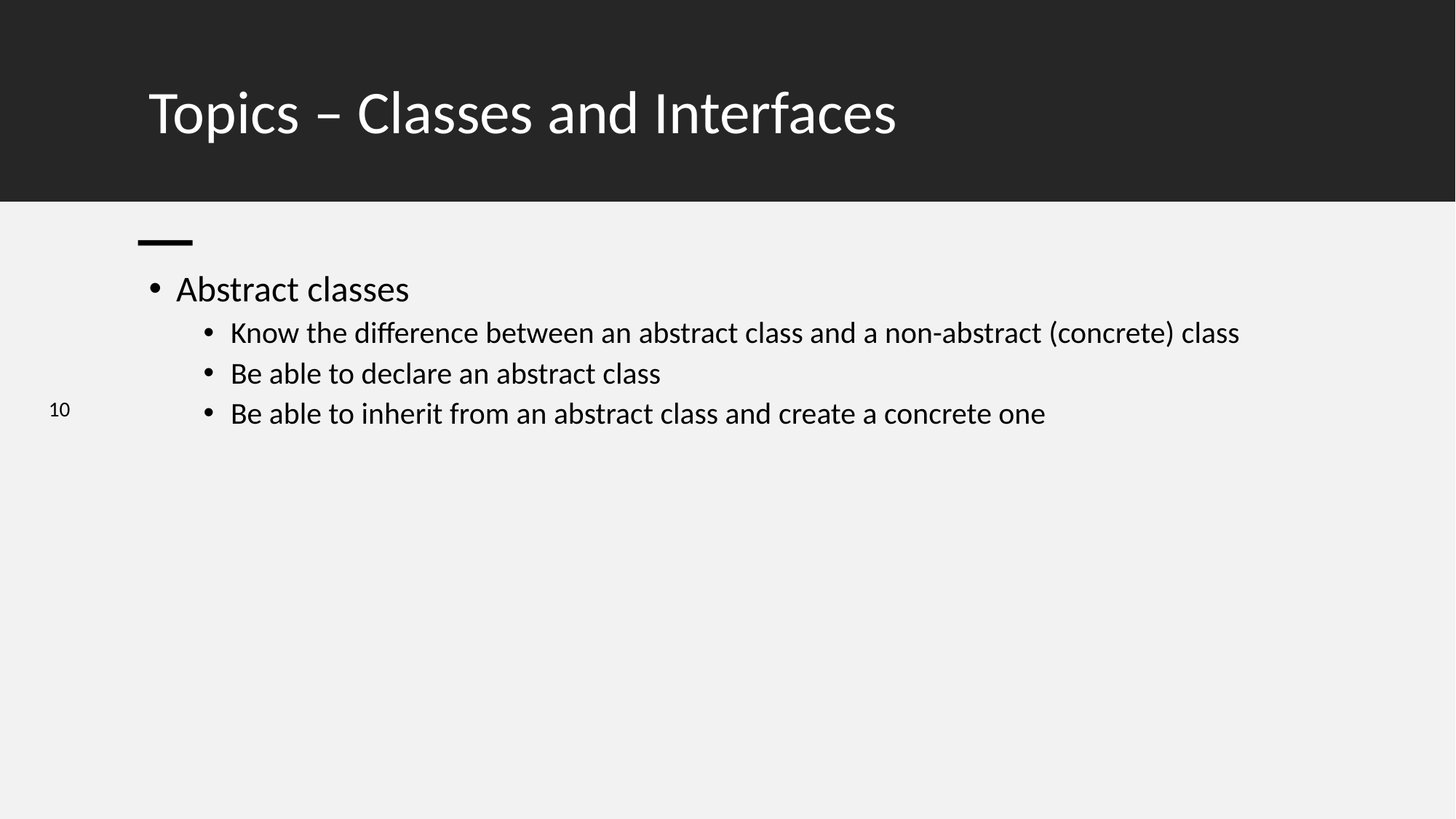

# Topics – Classes and Interfaces

Abstract classes
Know the difference between an abstract class and a non-abstract (concrete) class
Be able to declare an abstract class
Be able to inherit from an abstract class and create a concrete one
10